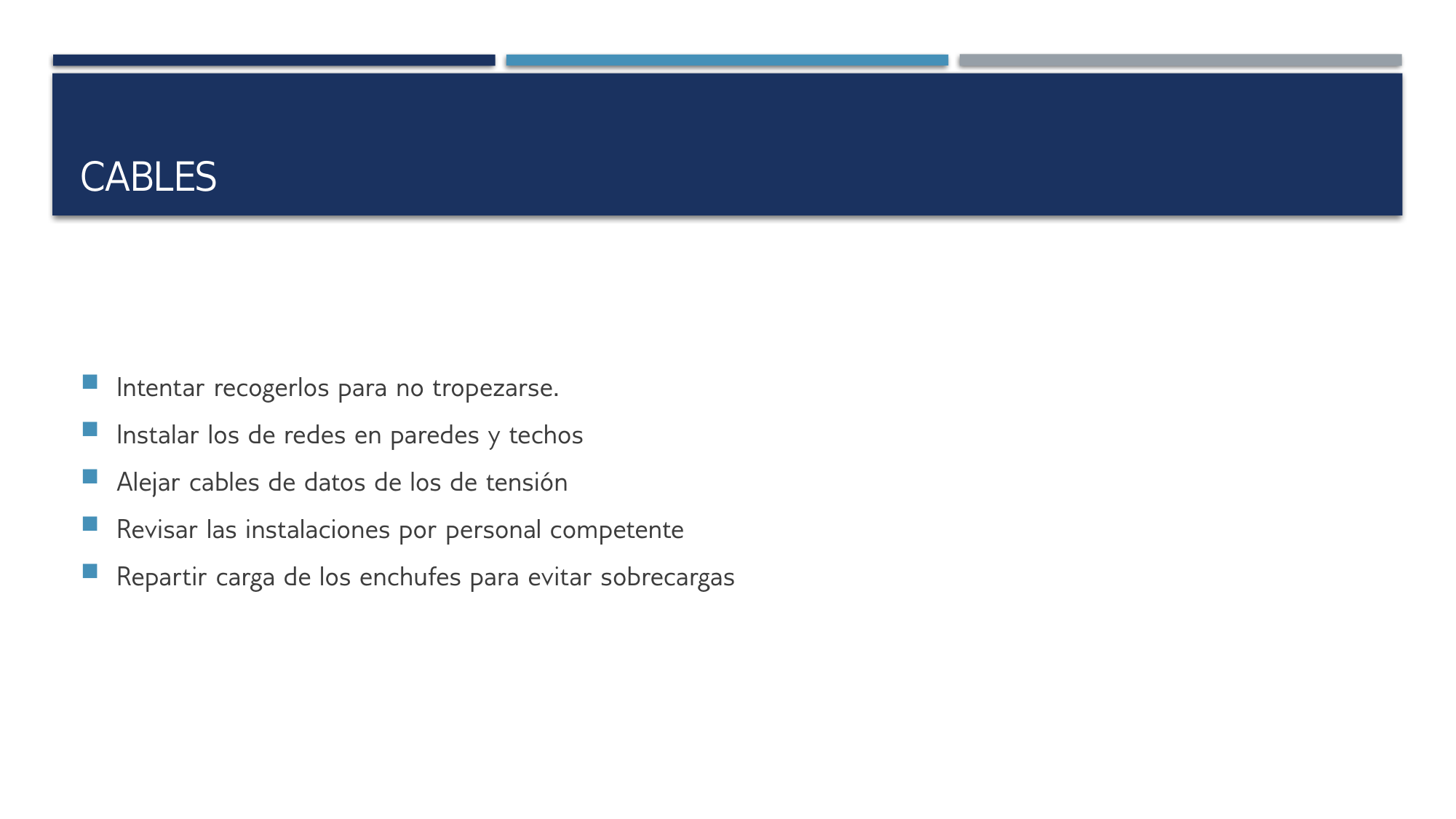

# Cables
Intentar recogerlos para no tropezarse.
Instalar los de redes en paredes y techos
Alejar cables de datos de los de tensión
Revisar las instalaciones por personal competente
Repartir carga de los enchufes para evitar sobrecargas